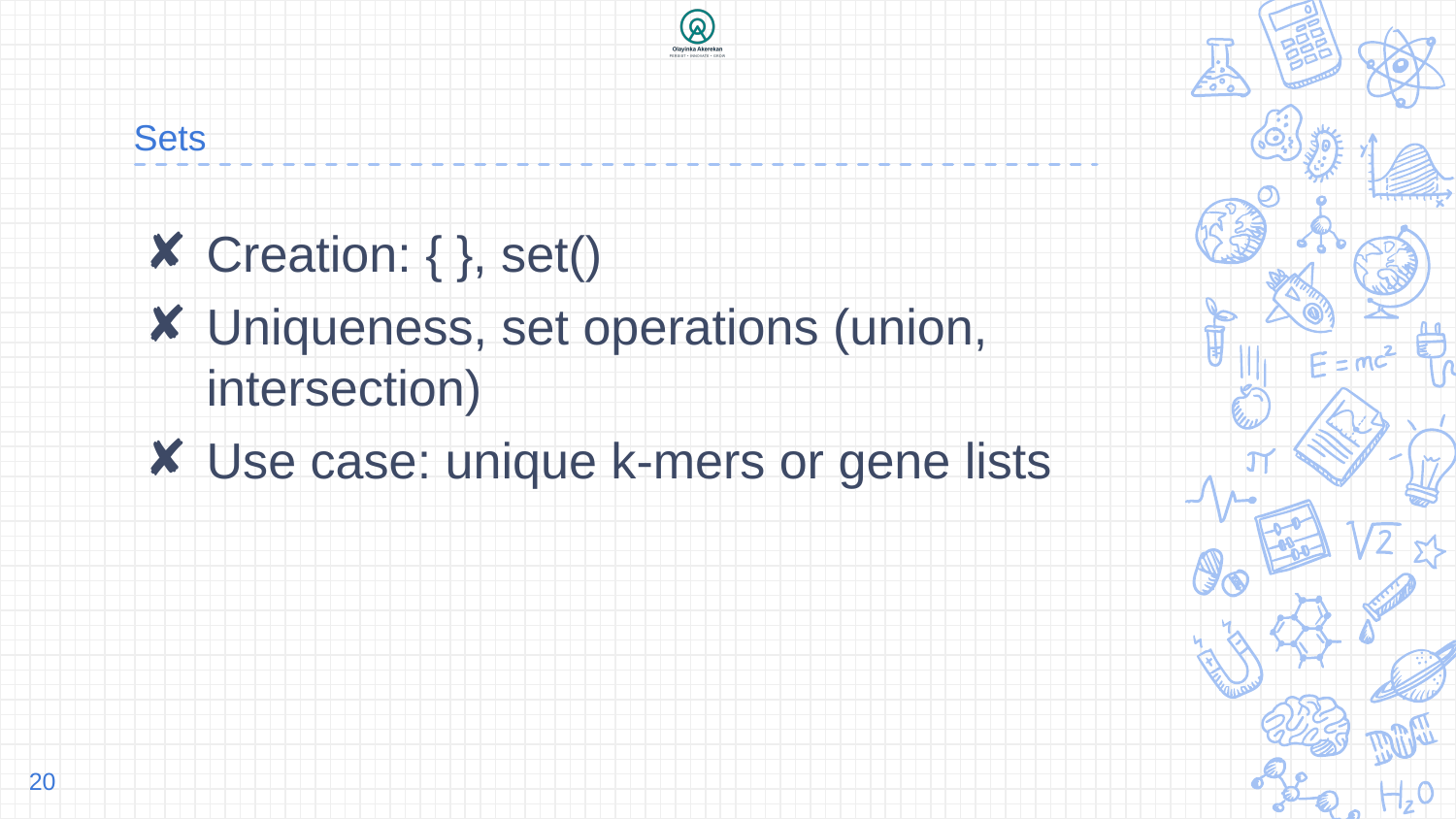

# Sets
Creation: { }, set()
Uniqueness, set operations (union, intersection)
Use case: unique k-mers or gene lists
20